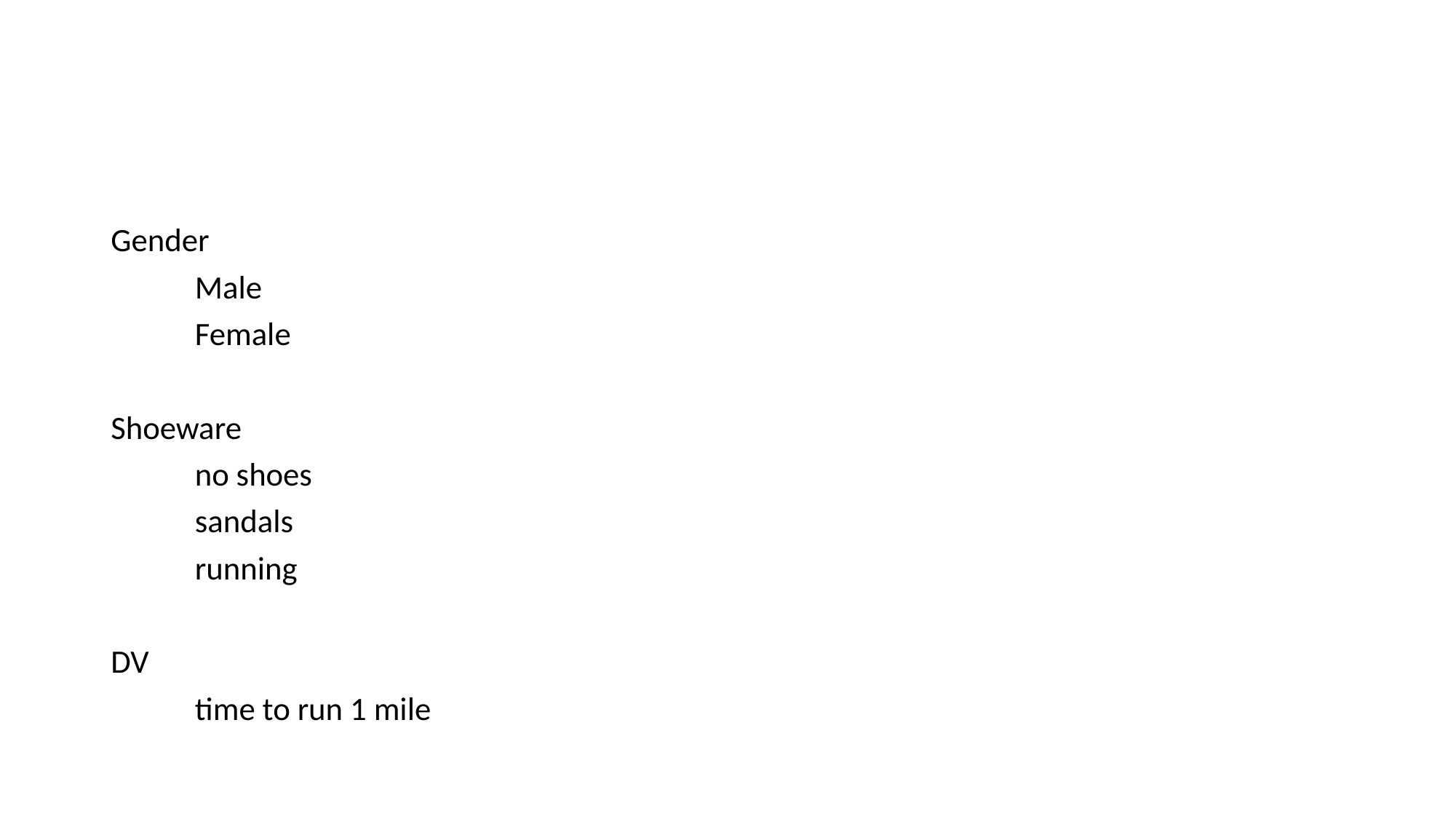

#
Gender
	Male
	Female

Shoeware
	no shoes
	sandals
	running

DV
	time to run 1 mile